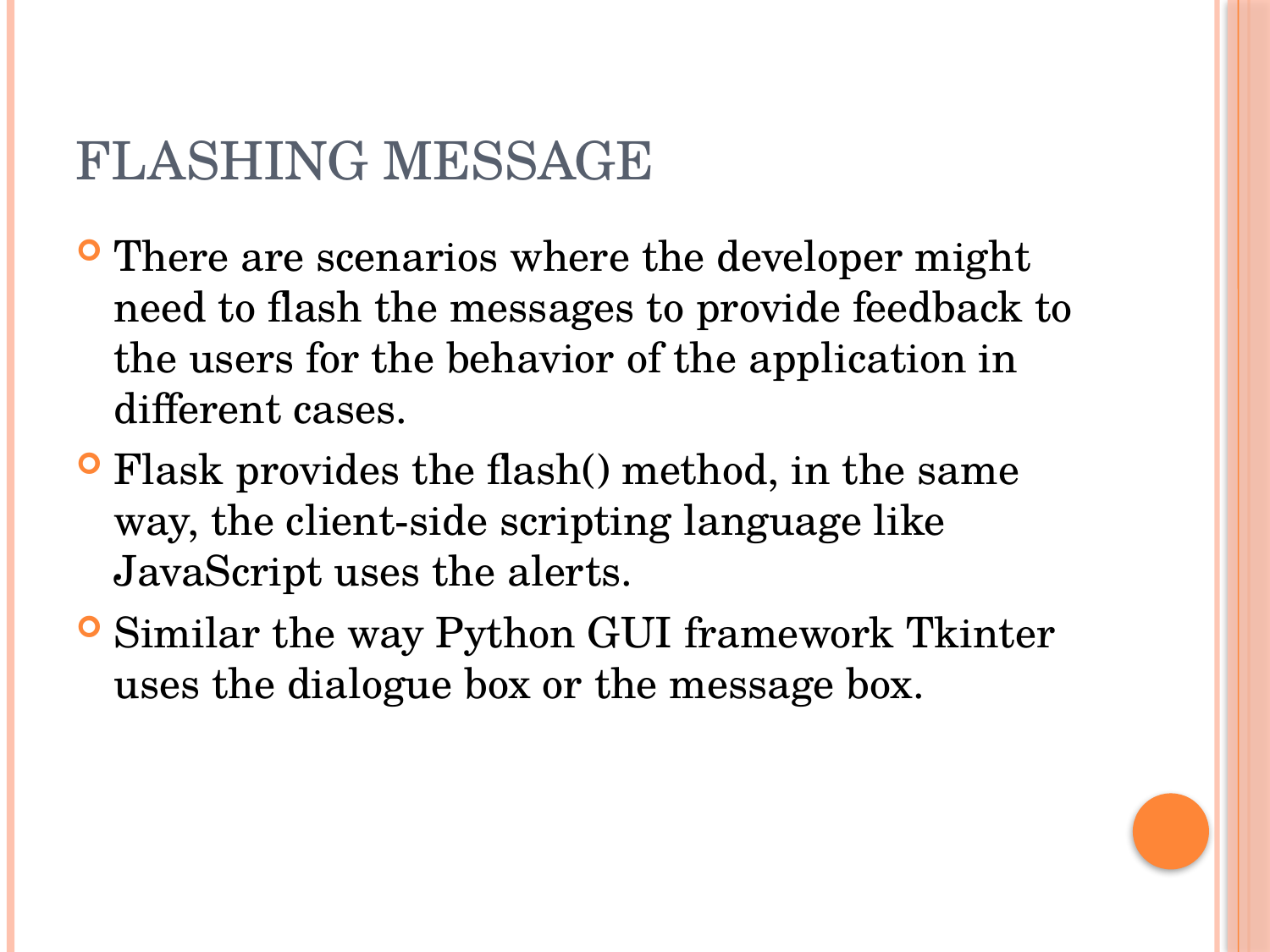

# Flashing Message
There are scenarios where the developer might need to flash the messages to provide feedback to the users for the behavior of the application in different cases.
Flask provides the flash() method, in the same way, the client-side scripting language like JavaScript uses the alerts.
Similar the way Python GUI framework Tkinter uses the dialogue box or the message box.